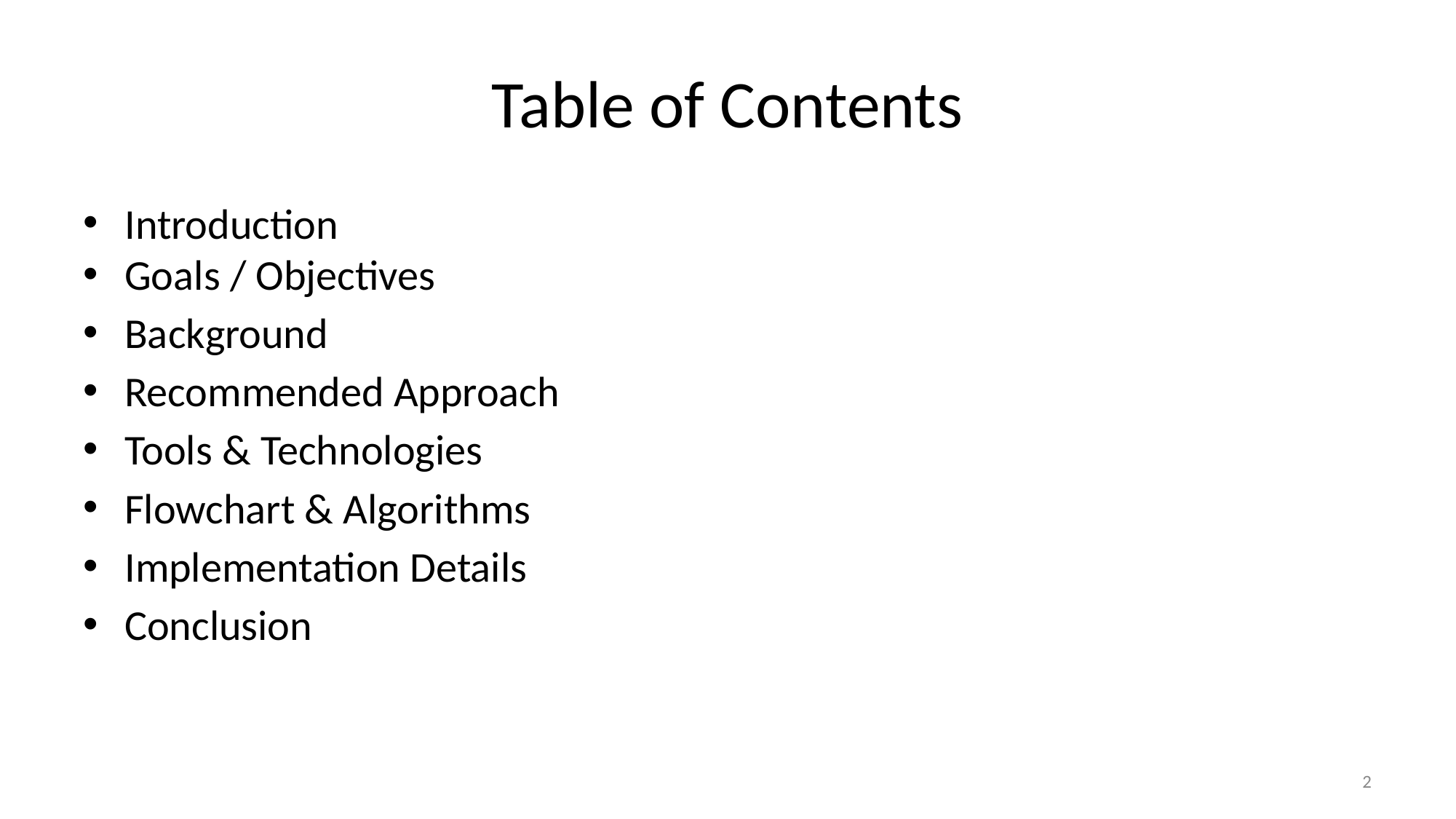

# Table of Contents
Introduction
Goals / Objectives
Background
Recommended Approach
Tools & Technologies
Flowchart & Algorithms
Implementation Details
Conclusion

2